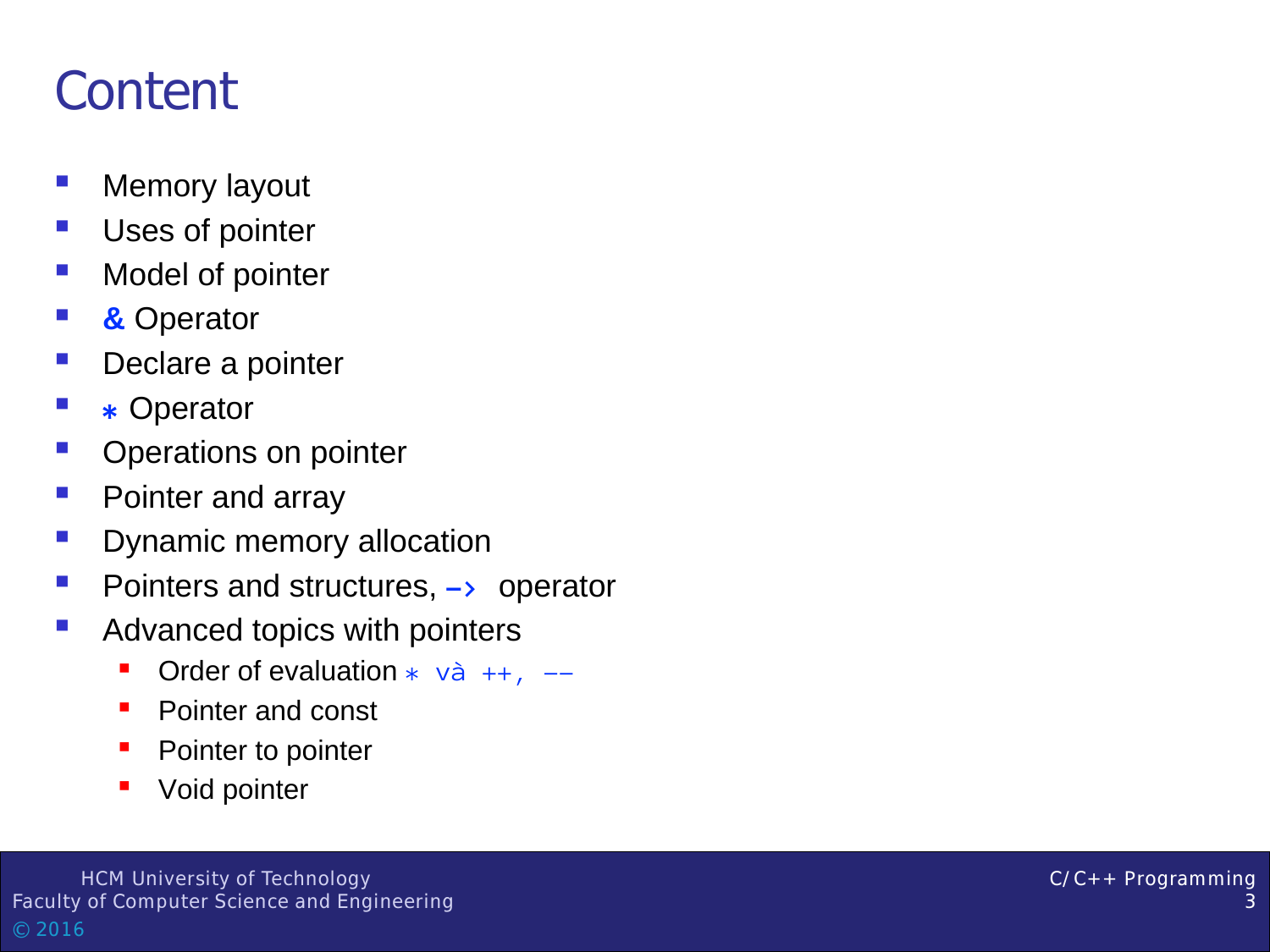

# Content
Memory layout
Uses of pointer
Model of pointer
& Operator
Declare a pointer
* Operator
Operations on pointer
Pointer and array
Dynamic memory allocation
Pointers and structures, -> operator
Advanced topics with pointers
Order of evaluation * và ++, --
Pointer and const
Pointer to pointer
Void pointer